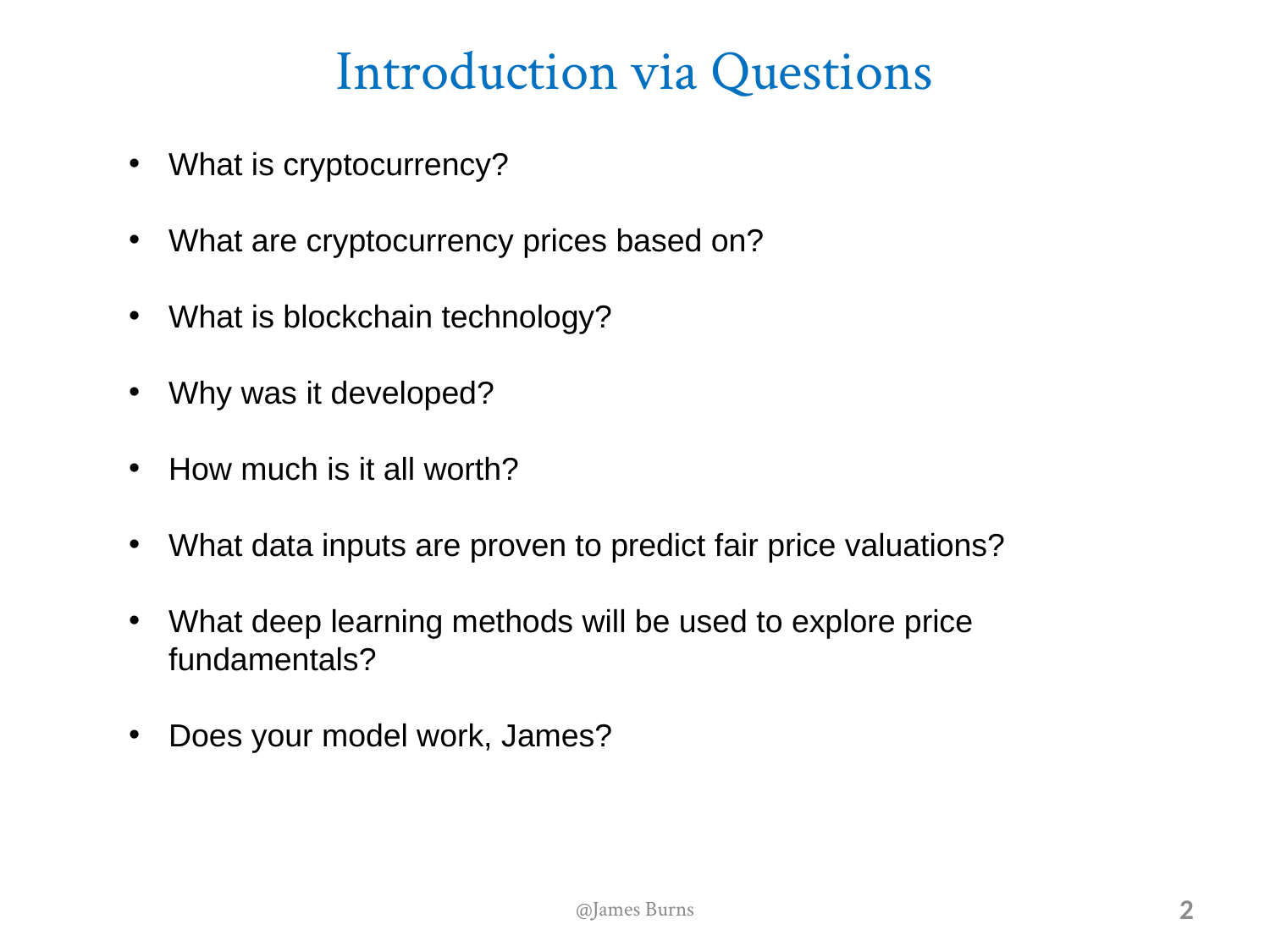

# Introduction via Questions

What is cryptocurrency?

What are cryptocurrency prices based on?

What is blockchain technology?

Why was it developed?

How much is it all worth?

What data inputs are proven to predict fair price valuations?

What deep learning methods will be used to explore price fundamentals?

Does your model work, James?

@James Burns
2